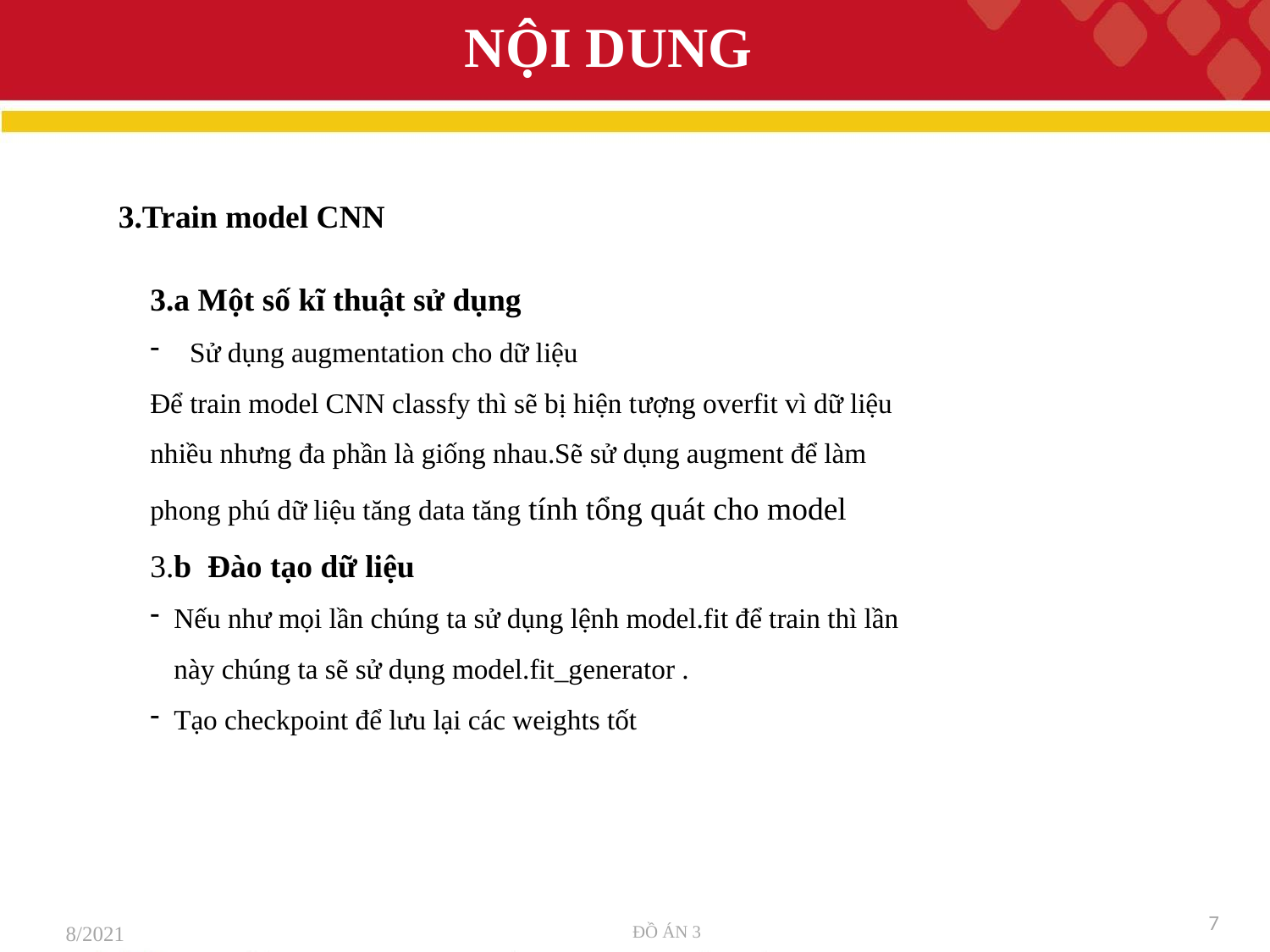

# NỘI DUNG
3.Train model CNN

3.a Một số kĩ thuật sử dụng
Sử dụng augmentation cho dữ liệu
Để train model CNN classfy thì sẽ bị hiện tượng overfit vì dữ liệu nhiều nhưng đa phần là giống nhau.Sẽ sử dụng augment để làm phong phú dữ liệu tăng data tăng tính tổng quát cho model
3.b  Đào tạo dữ liệu
Nếu như mọi lần chúng ta sử dụng lệnh model.fit để train thì lần này chúng ta sẽ sử dụng model.fit_generator .
Tạo checkpoint để lưu lại các weights tốt
7
8/2021
ĐỒ ÁN 3